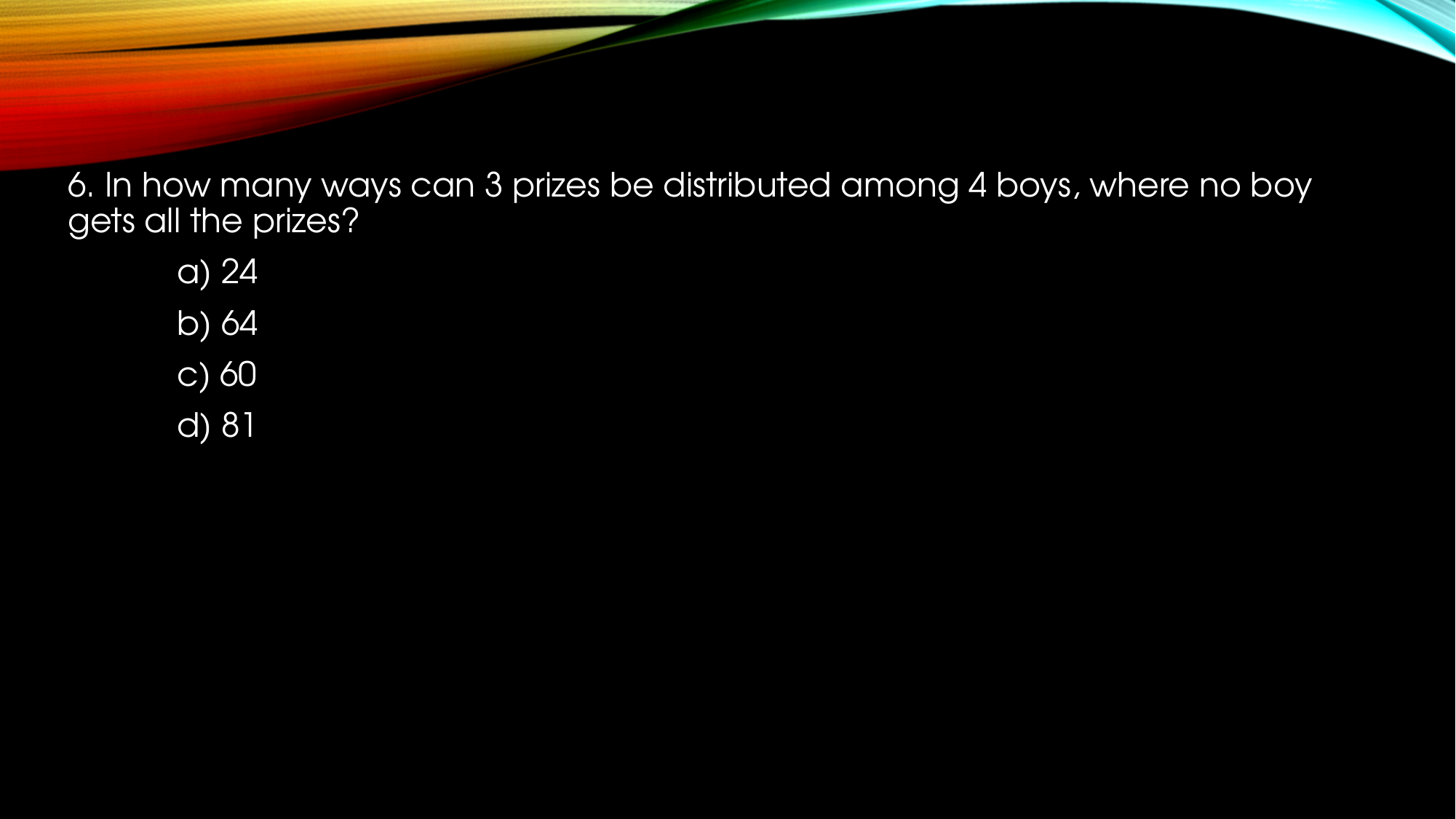

6. In how many ways can 3 prizes be distributed among 4 boys, where no boy gets all the prizes?
	a) 24
	b) 64
	c) 60
	d) 81